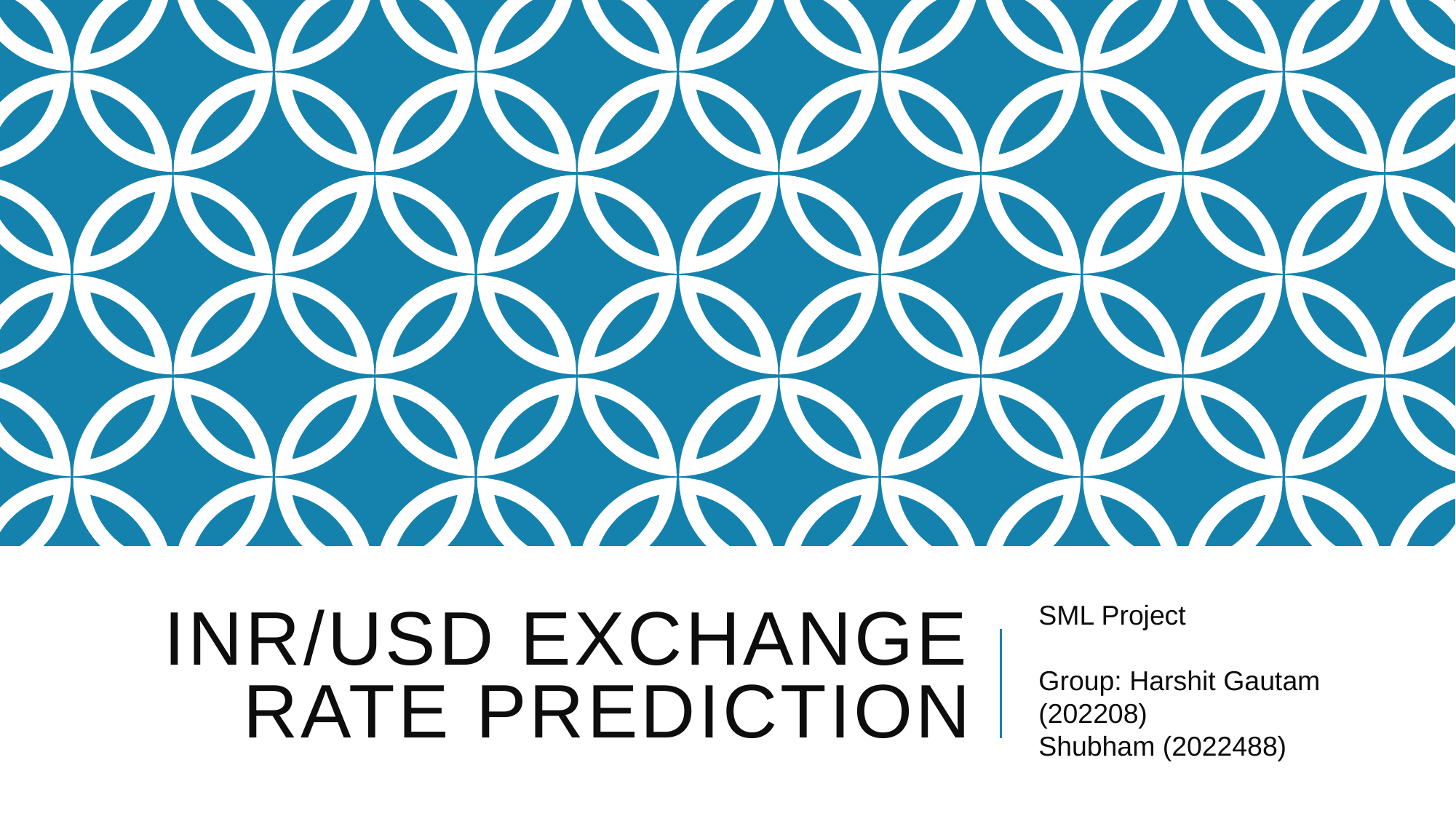

# Inr/usd exchange rate prediction
SML Project
Group: Harshit Gautam (202208)
Shubham (2022488)